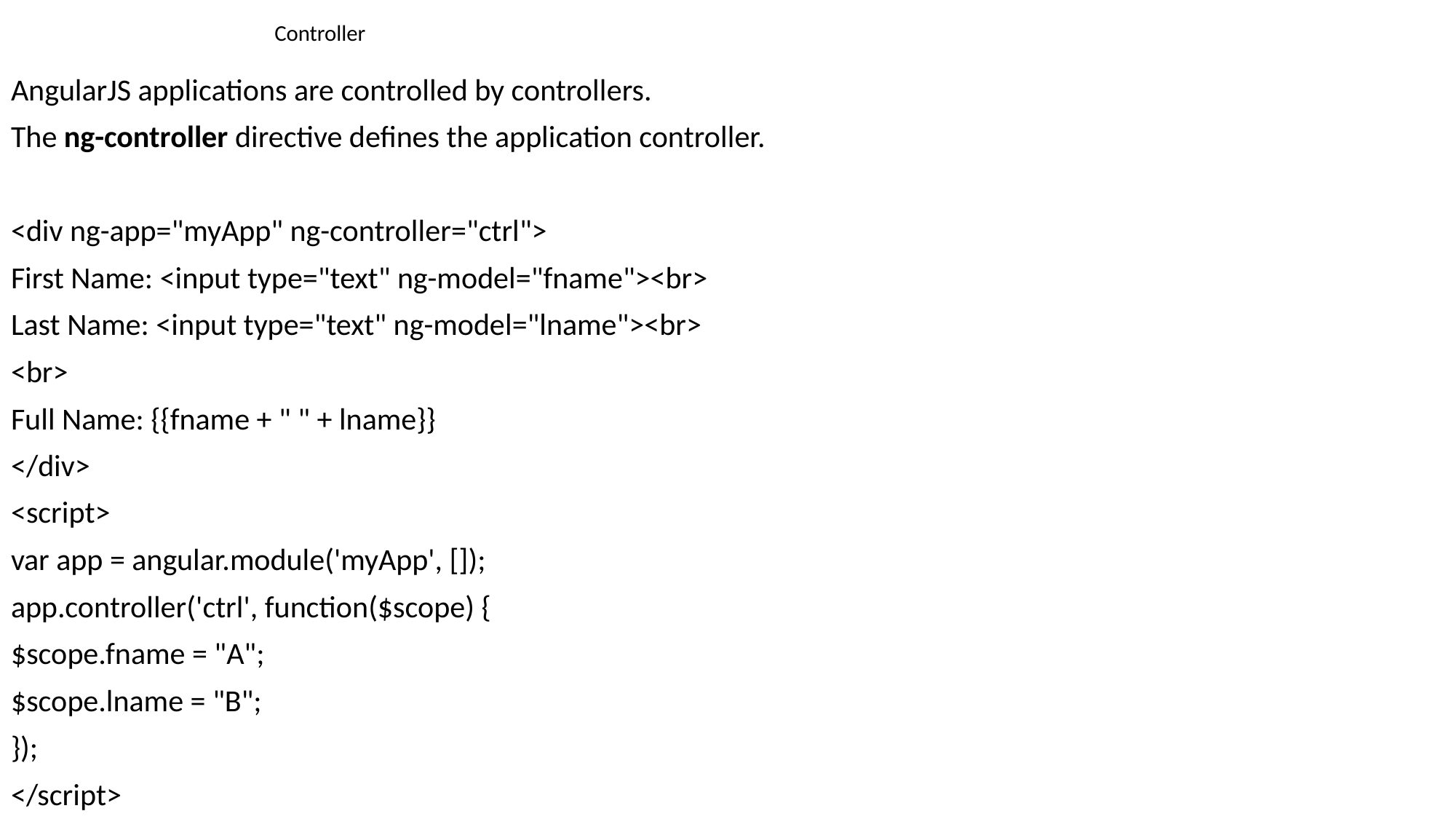

# Controller
AngularJS applications are controlled by controllers.
The ng-controller directive defines the application controller.

<div ng-app="myApp" ng-controller="ctrl">
First Name: <input type="text" ng-model="fname"><br>
Last Name: <input type="text" ng-model="lname"><br>
<br>
Full Name: {{fname + " " + lname}}
</div>
<script>
var app = angular.module('myApp', []);
app.controller('ctrl', function($scope) {
$scope.fname = "A";
$scope.lname = "B";
});
</script>